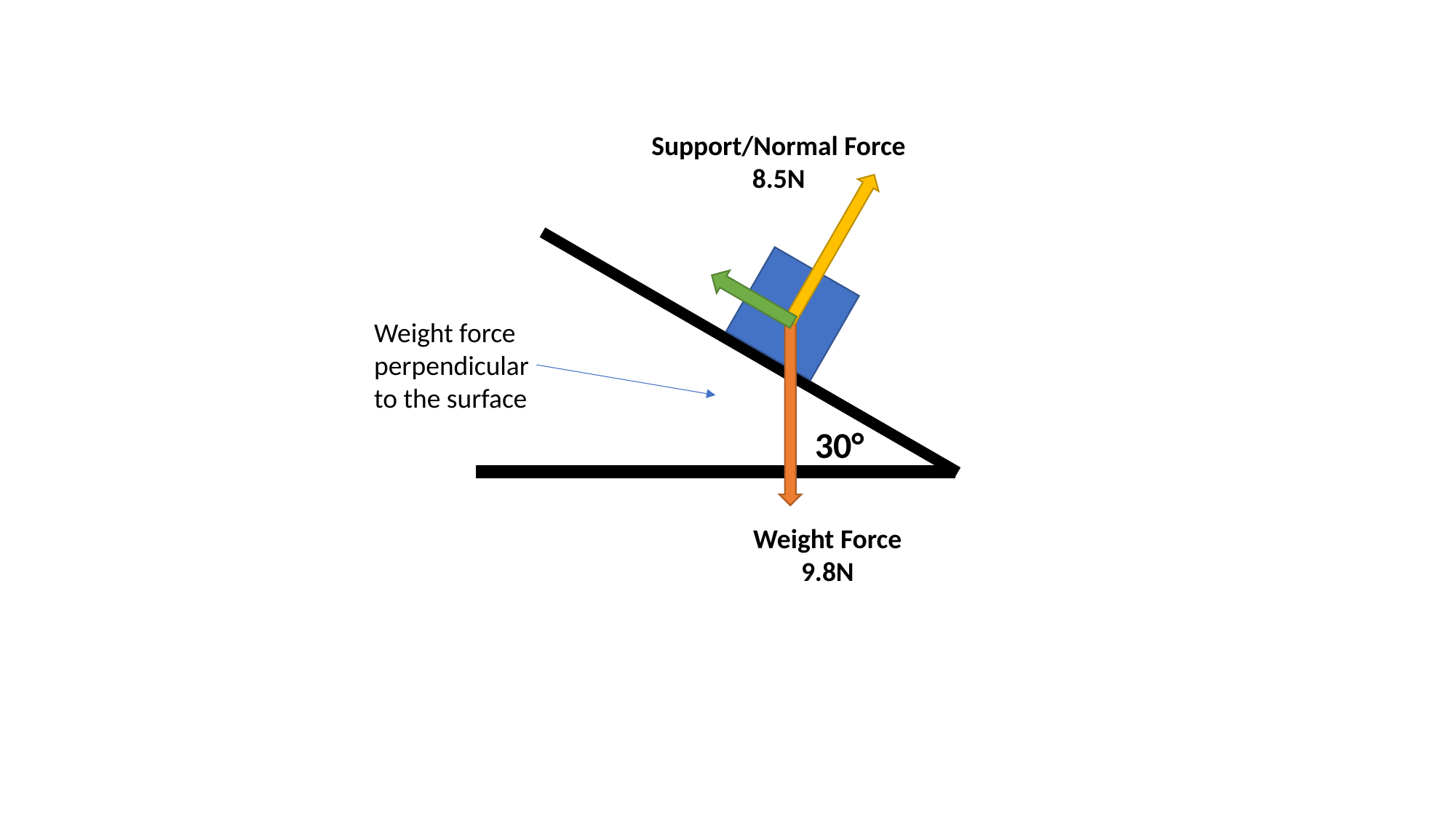

Support/Normal Force
8.5N

Weight force
perpendicular
to the surface

30°

Weight Force
9.8N